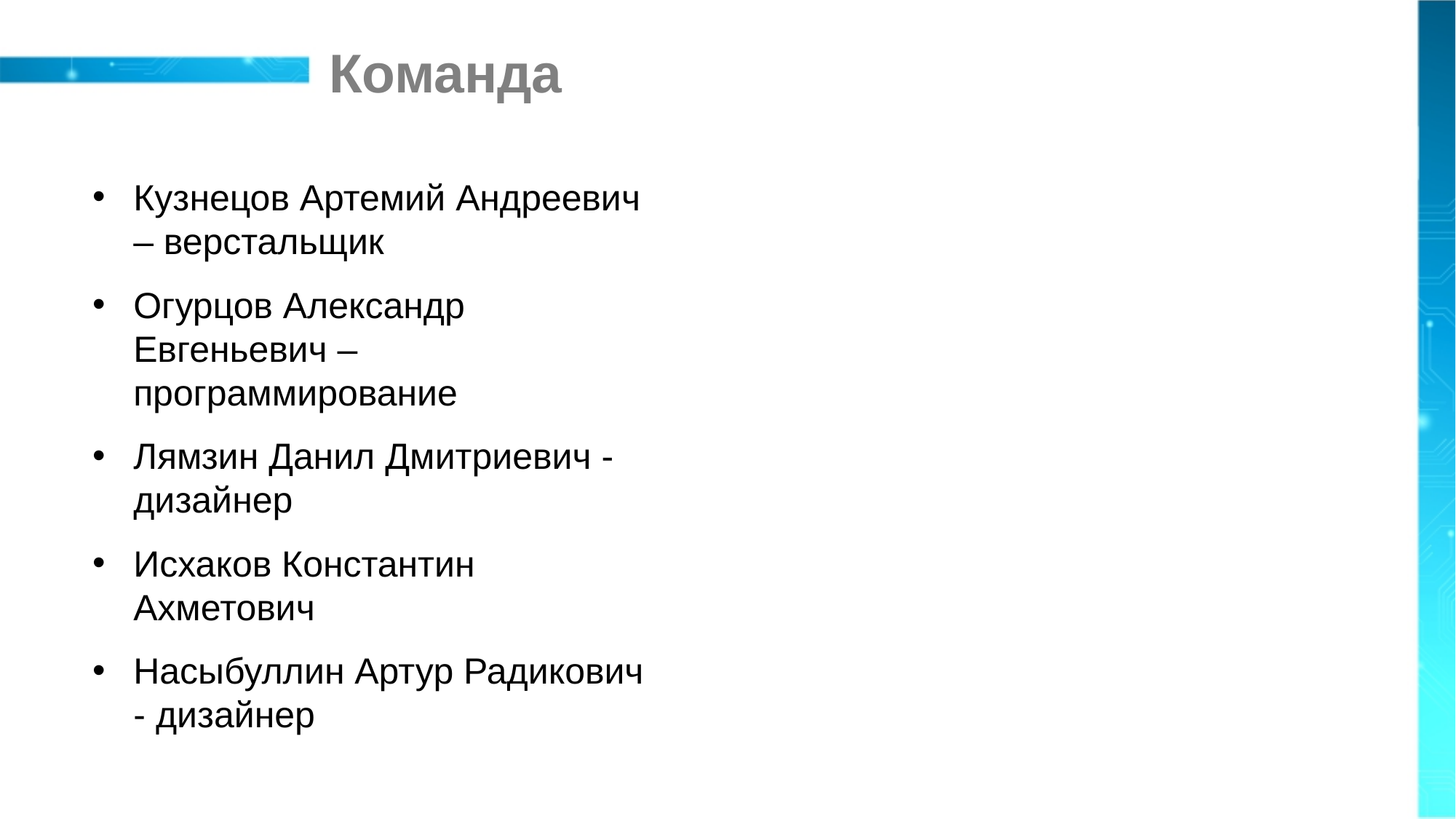

# Команда
Кузнецов Артемий Андреевич – верстальщик
Огурцов Александр Евгеньевич – программирование
Лямзин Данил Дмитриевич - дизайнер
Исхаков Константин Ахметович
Насыбуллин Артур Радикович - дизайнер